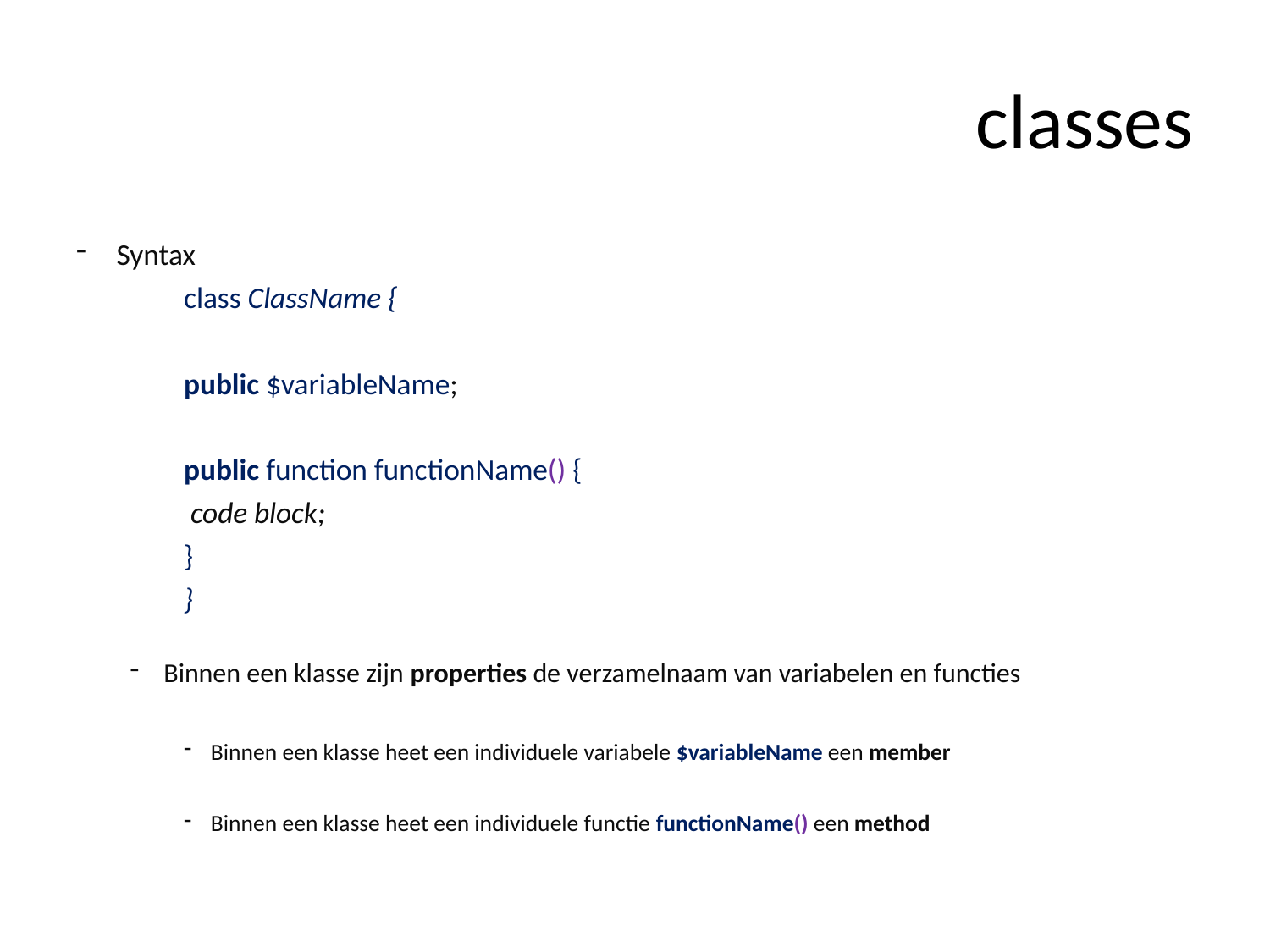

# classes
Syntax
	class ClassName {
		public $variableName;
		public function functionName() {
			 code block;
		}
	}
Binnen een klasse zijn properties de verzamelnaam van variabelen en functies
Binnen een klasse heet een individuele variabele $variableName een member
Binnen een klasse heet een individuele functie functionName() een method